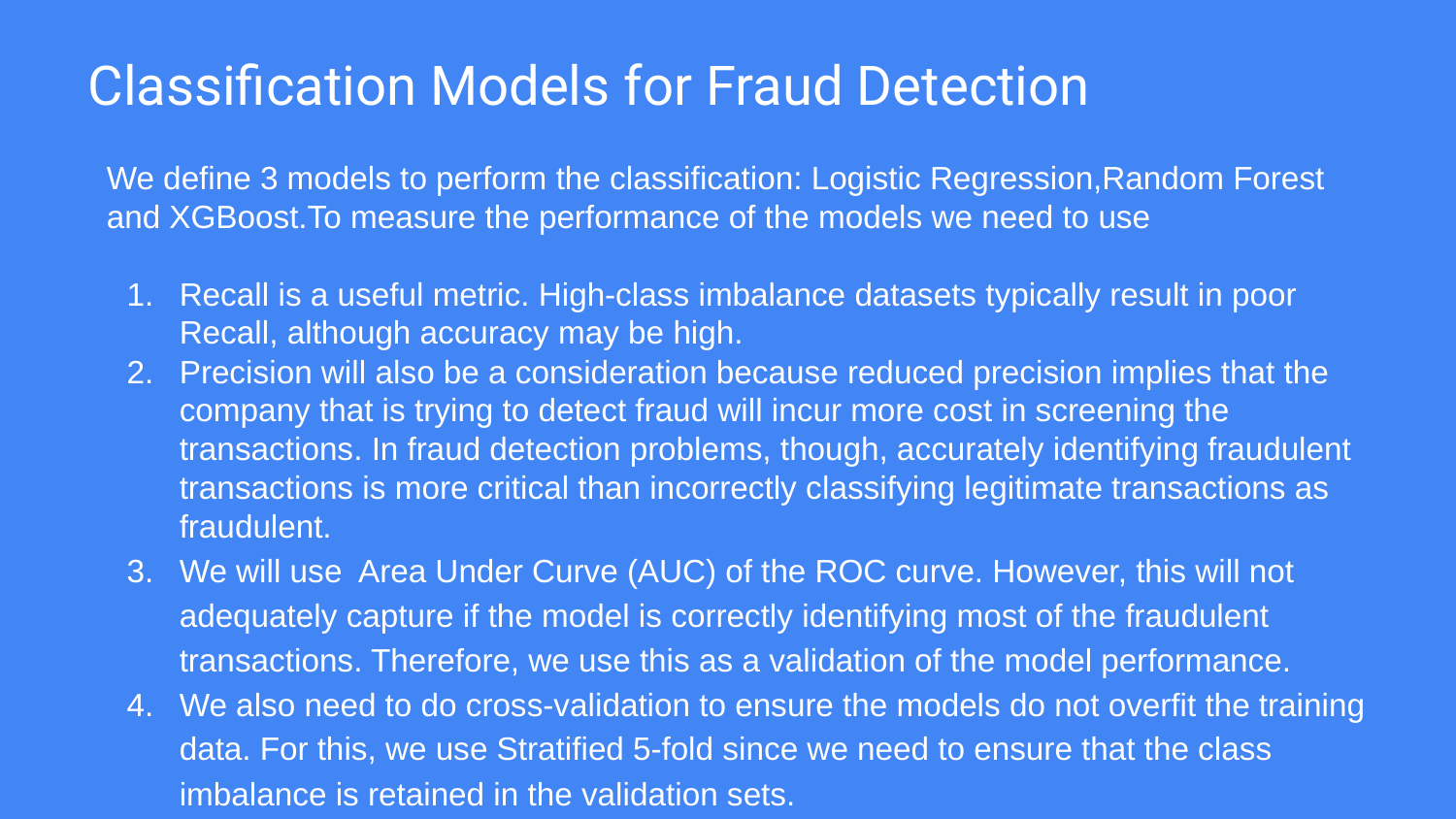

# Classification Models for Fraud Detection
We define 3 models to perform the classification: Logistic Regression,Random Forest and XGBoost.To measure the performance of the models we need to use

Recall is a useful metric. High-class imbalance datasets typically result in poor Recall, although accuracy may be high.
Precision will also be a consideration because reduced precision implies that the company that is trying to detect fraud will incur more cost in screening the transactions. In fraud detection problems, though, accurately identifying fraudulent transactions is more critical than incorrectly classifying legitimate transactions as fraudulent.
We will use  Area Under Curve (AUC) of the ROC curve. However, this will not adequately capture if the model is correctly identifying most of the fraudulent transactions. Therefore, we use this as a validation of the model performance.
We also need to do cross-validation to ensure the models do not overfit the training data. For this, we use Stratified 5-fold since we need to ensure that the class imbalance is retained in the validation sets.